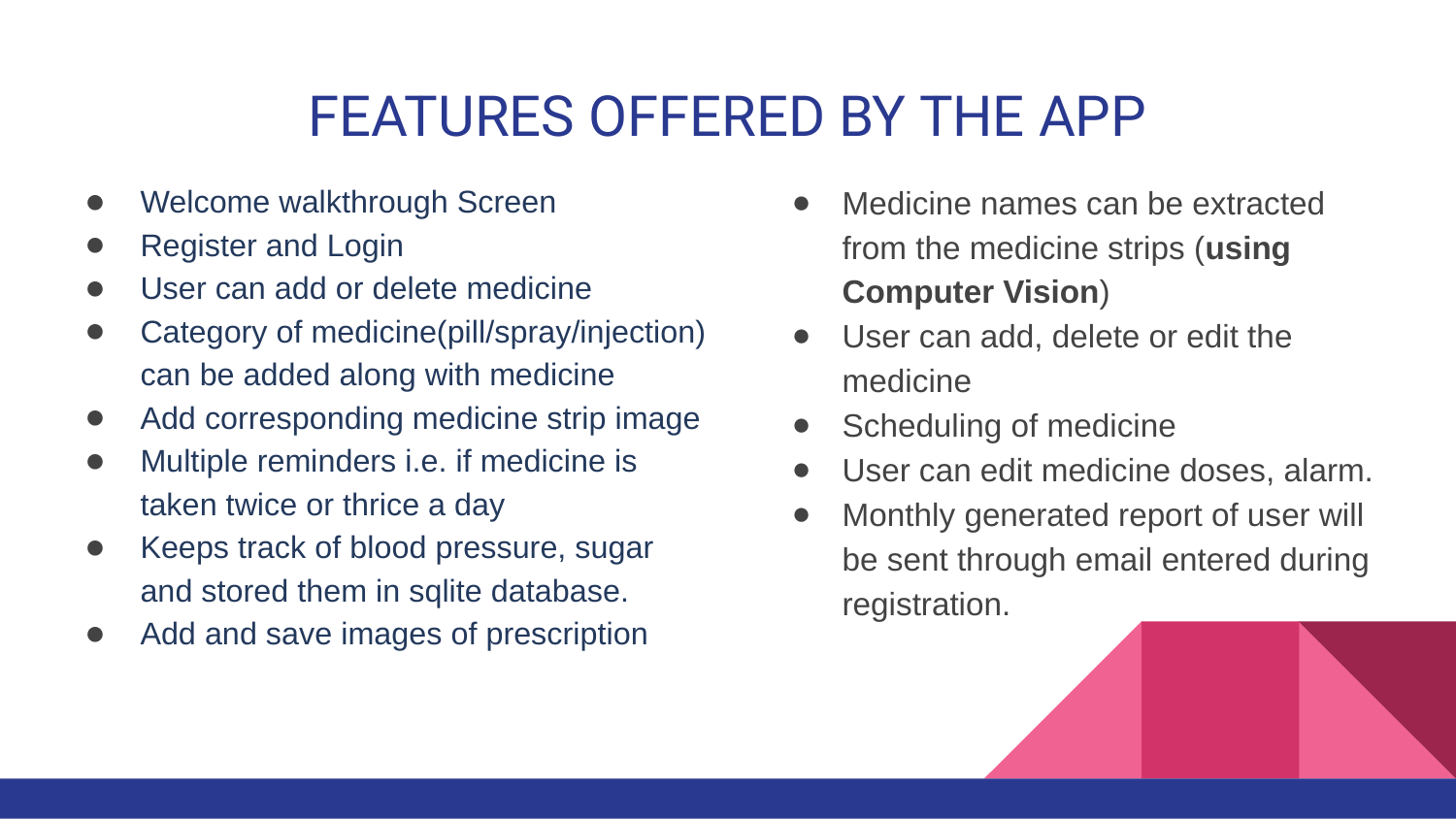

# FEATURES OFFERED BY THE APP
Welcome walkthrough Screen
Register and Login
User can add or delete medicine
Category of medicine(pill/spray/injection) can be added along with medicine
Add corresponding medicine strip image
Multiple reminders i.e. if medicine is taken twice or thrice a day
Keeps track of blood pressure, sugar and stored them in sqlite database.
Add and save images of prescription
Medicine names can be extracted from the medicine strips (using Computer Vision)
User can add, delete or edit the medicine
Scheduling of medicine
User can edit medicine doses, alarm.
Monthly generated report of user will be sent through email entered during registration.